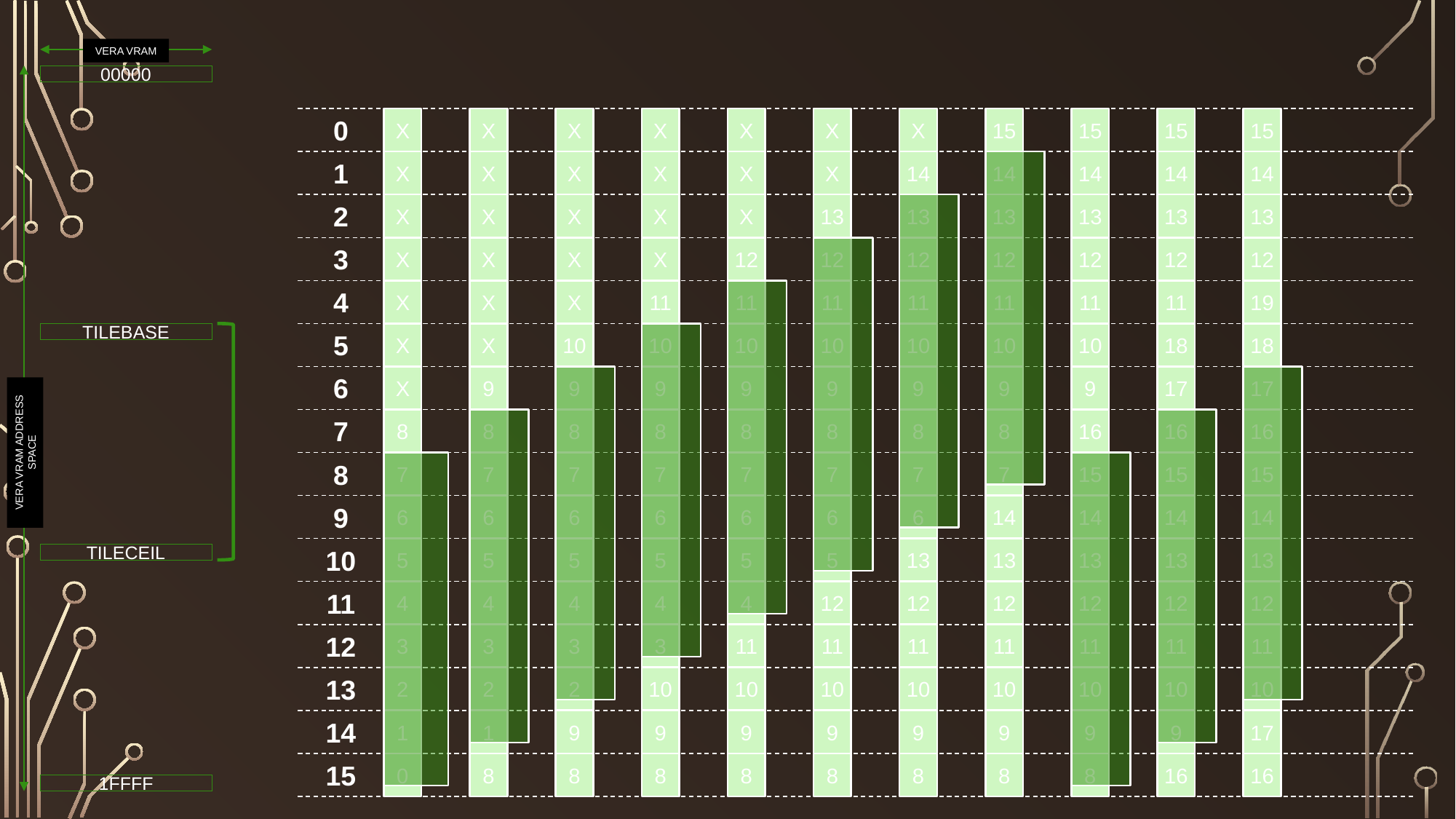

VERA VRAM
00000
X
X
X
X
X
X
X
15
15
15
15
0
X
X
X
X
X
X
14
14

14
14
14
1
X
X
X
X
X
13
13

13
13
13
13
2
X
X
X
X
12
12

12
12
12
12
12
3
X
X
X
11
11

11
11
11
11
11
19
4
TILEBASE

X
X
10
10

10
10
10
10
10
18
18
5
X
9
9

9
9
9
9
9
9
17
17

6
8
8

8
8
8
8
8
8
16
16

16
7
VERA VRAM ADDRESS SPACE
7

7
7
7
7
7
7
7
15

15
15
8
6
6
6
6
6
6
6
14
14
14
14
9
5
5
5
5
5
5
13
13
13
13
13
TILECEIL
10
4
4
4
4
4
12
12
12
12
12
12
11
3
3
3
3
11
11
11
11
11
11
11
12
2
2
2
10
10
10
10
10
10
10
10
13
1
1
9
9
9
9
9
9
9
9
17
14
0
8
8
8
8
8
8
8
8
16
16
15
1FFFF